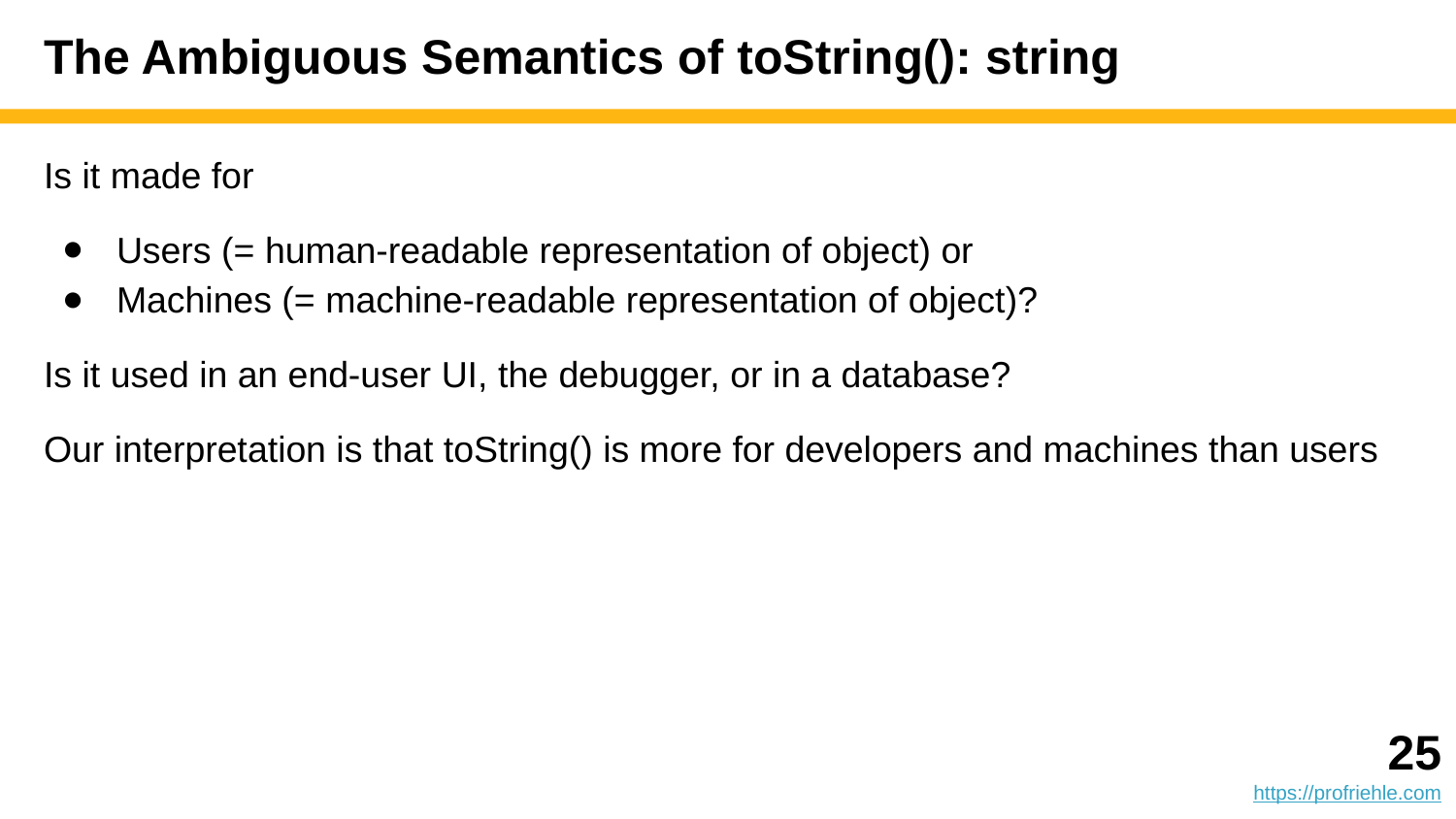

# The Ambiguous Semantics of toString(): string
Is it made for
Users (= human-readable representation of object) or
Machines (= machine-readable representation of object)?
Is it used in an end-user UI, the debugger, or in a database?
Our interpretation is that toString() is more for developers and machines than users

25
https://profriehle.com